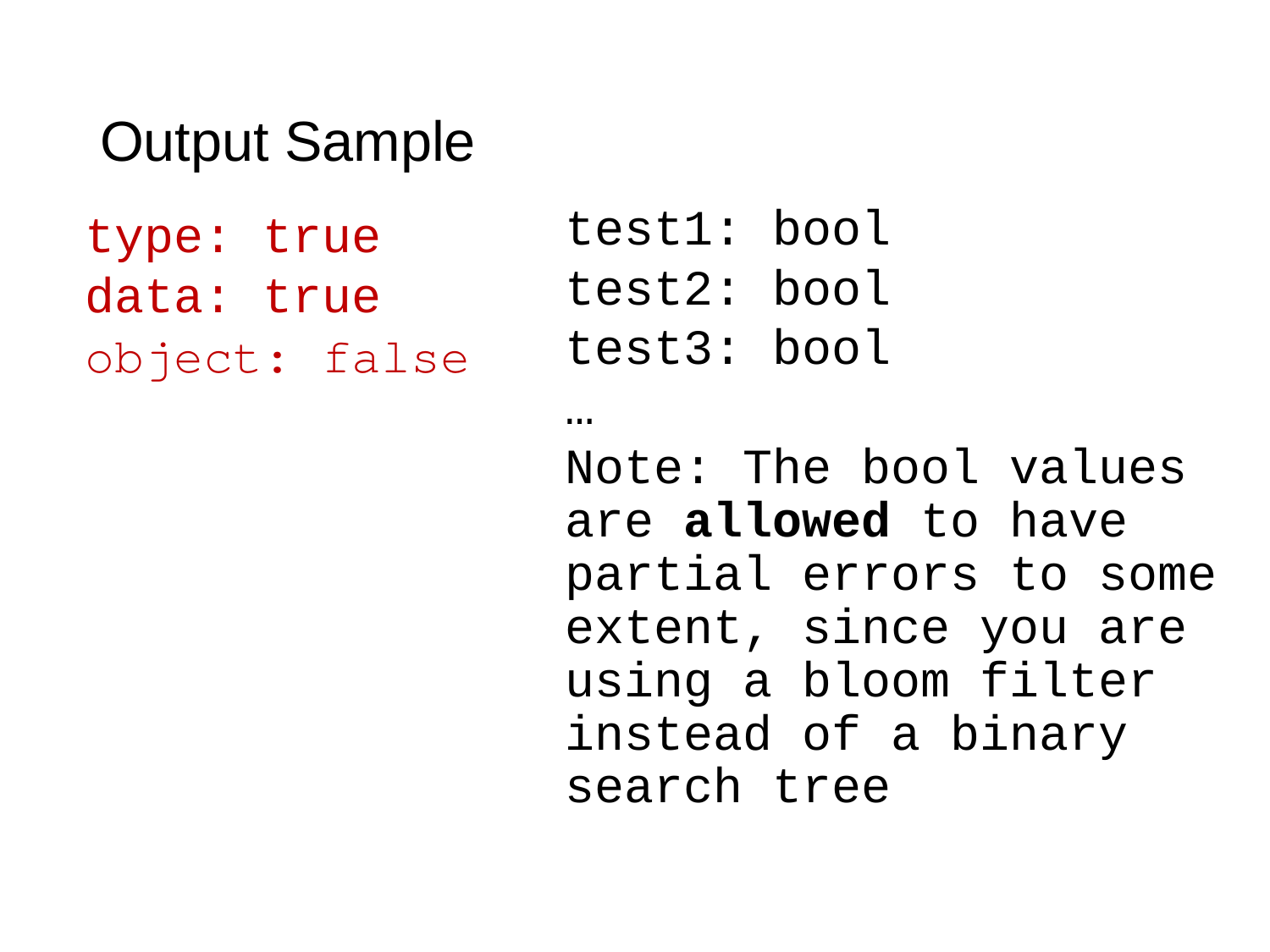

# Output Sample
test1: bool
test2: bool
test3: bool
…
Note: The bool values are allowed to have partial errors to some extent, since you are using a bloom filter instead of a binary search tree

type: true
data: true
object: false